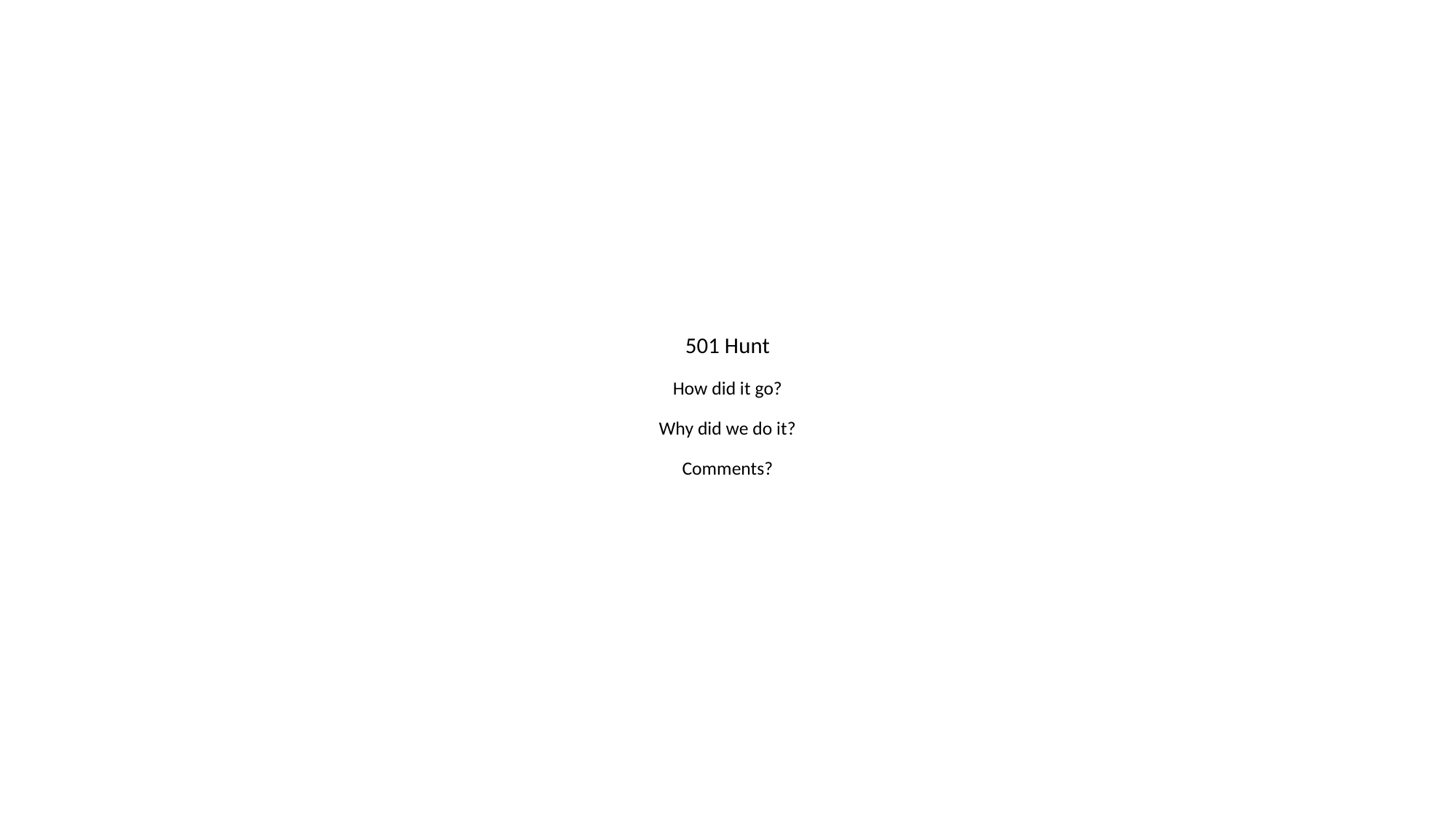

# 501 Hunt How did it go? Why did we do it? Comments?